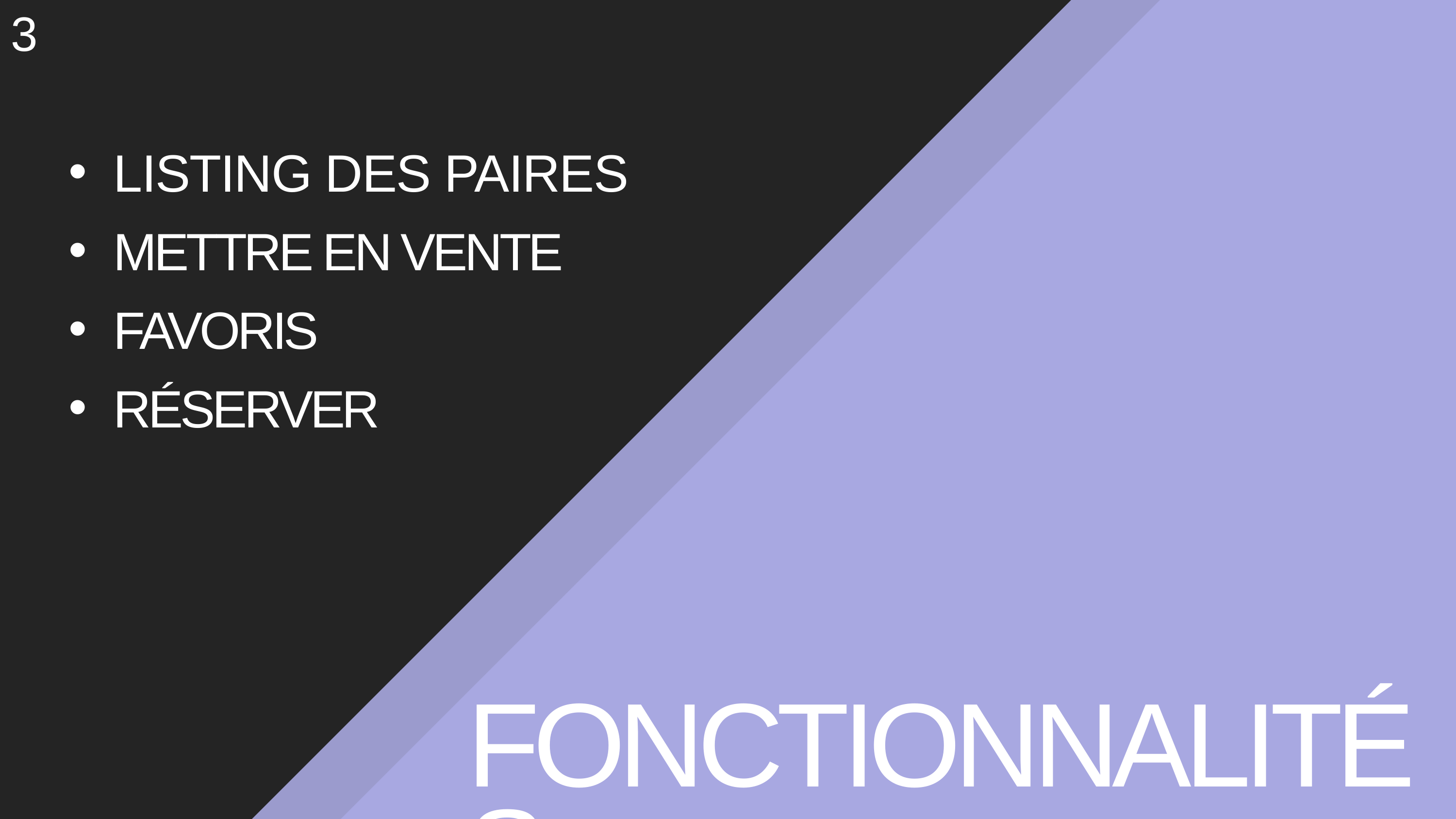

3
LISTING DES PAIRES
METTRE EN VENTE
FAVORIS
RÉSERVER

FONCTIONNALITÉS